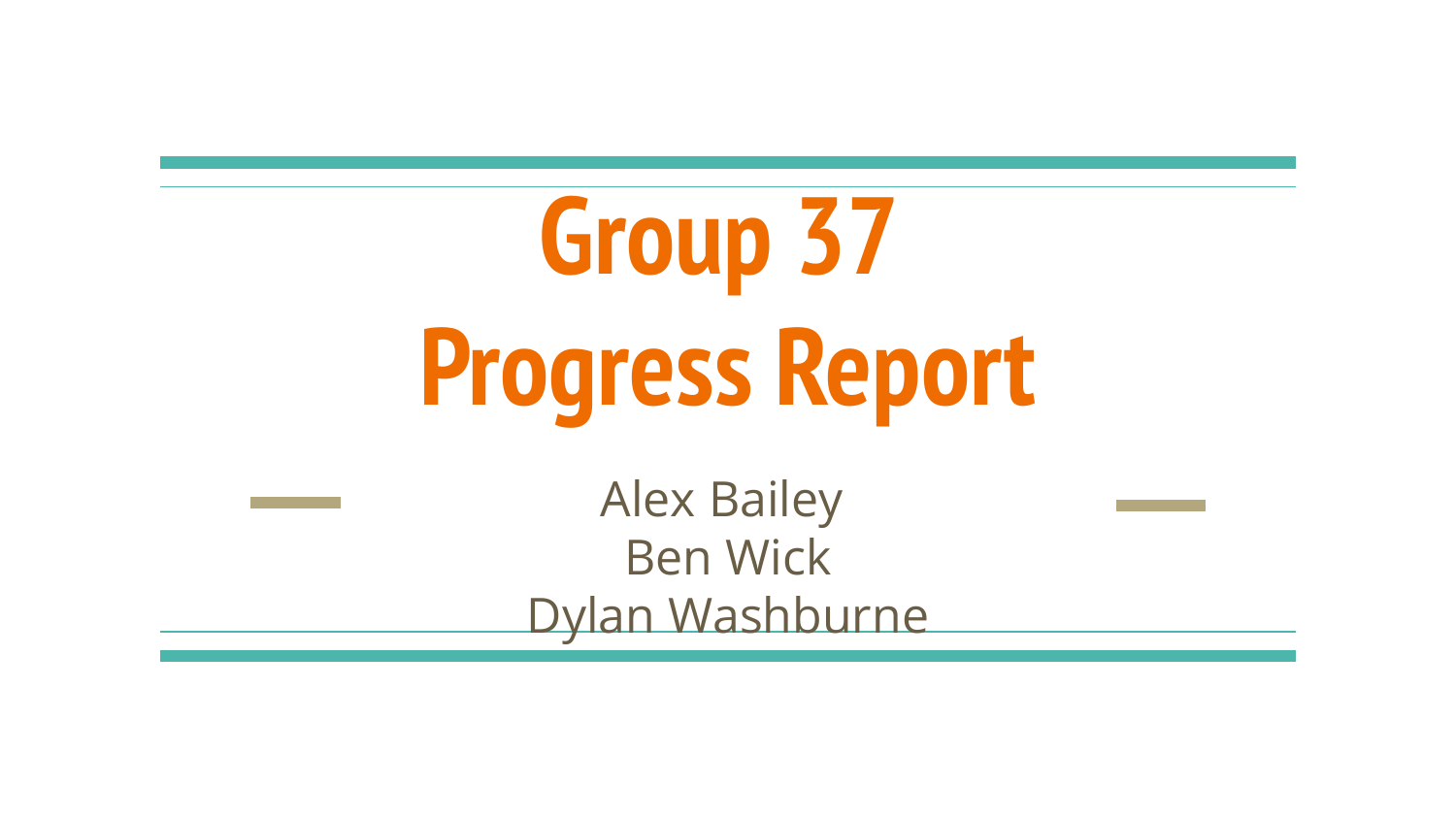

# Group 37
Progress Report
Alex Bailey
Ben Wick
Dylan Washburne